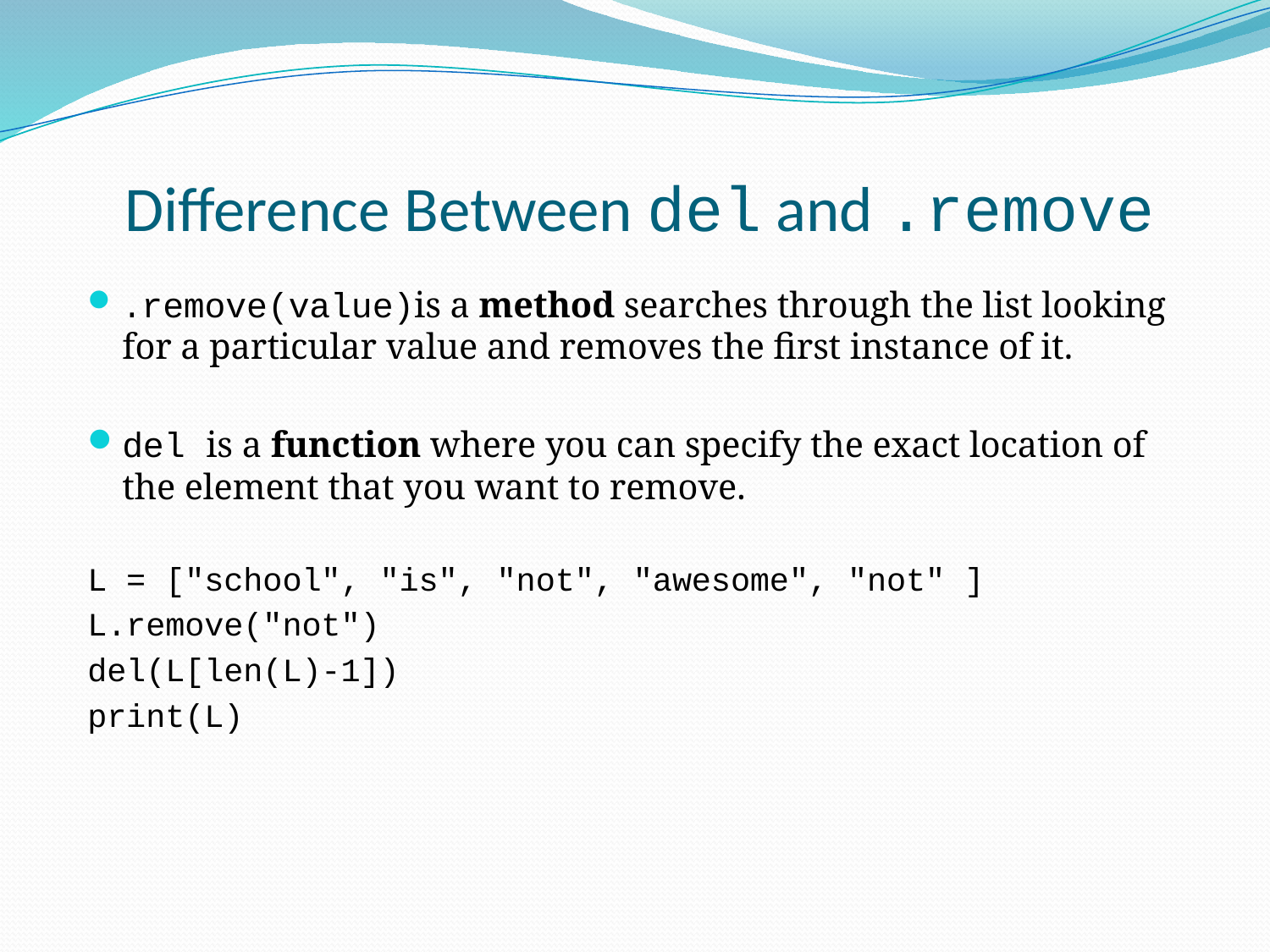

# Difference Between del and .remove
.remove(value)is a method searches through the list looking for a particular value and removes the first instance of it.

del is a function where you can specify the exact location of the element that you want to remove.

L = ["school", "is", "not", "awesome", "not" ]
L.remove("not")
del(L[len(L)-1])
print(L)